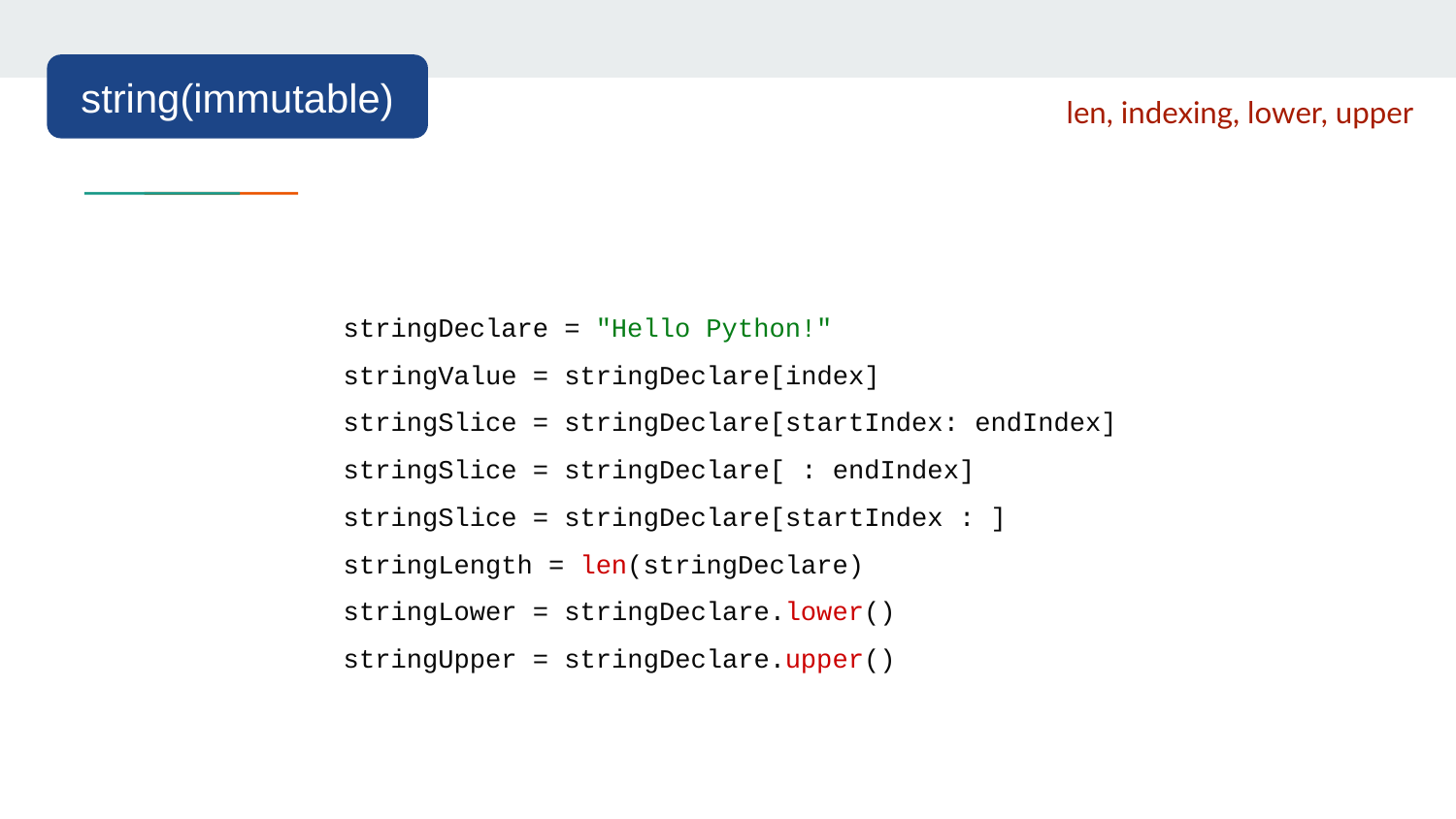

string(immutable)
len, indexing, lower, upper
stringDeclare = "Hello Python!"
stringValue = stringDeclare[index]
stringSlice = stringDeclare[startIndex: endIndex]
stringSlice = stringDeclare[ : endIndex]
stringSlice = stringDeclare[startIndex : ]
stringLength = len(stringDeclare)
stringLower = stringDeclare.lower()
stringUpper = stringDeclare.upper()